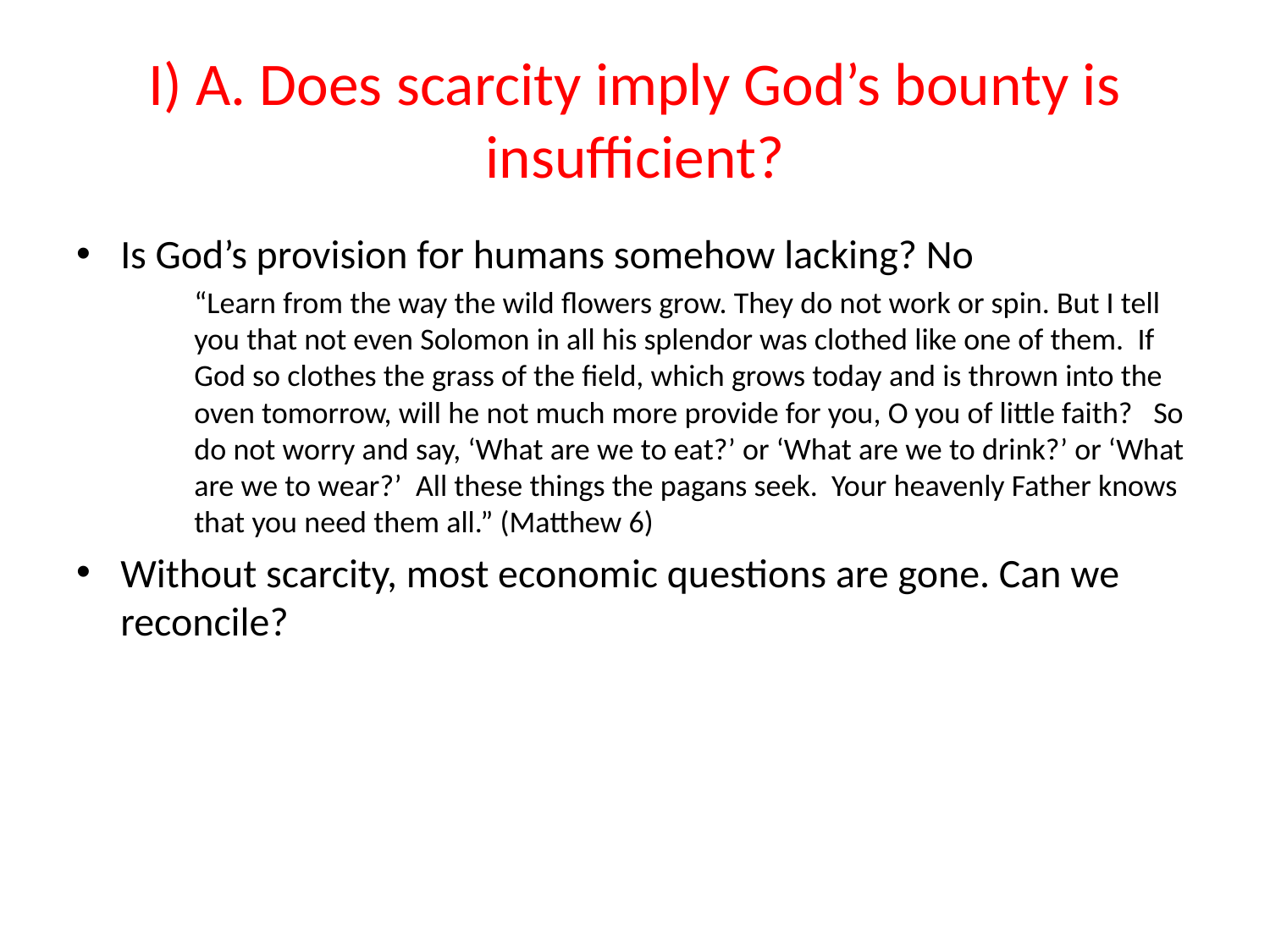

# I) A. Does scarcity imply God’s bounty is insufficient?
Is God’s provision for humans somehow lacking? No
“Learn from the way the wild flowers grow. They do not work or spin. But I tell you that not even Solomon in all his splendor was clothed like one of them.  If God so clothes the grass of the field, which grows today and is thrown into the oven tomorrow, will he not much more provide for you, O you of little faith?   So do not worry and say, ‘What are we to eat?’ or ‘What are we to drink?’ or ‘What are we to wear?’  All these things the pagans seek.  Your heavenly Father knows that you need them all.” (Matthew 6)
Without scarcity, most economic questions are gone. Can we reconcile?  Two ideas:
“subjective human wants” – not needs or even objective goods – scarcity reflects man’s fallen nature in many instances
Scarcity only implies opportunity costs – can’t have your cake and eat it too, resources are not infinite